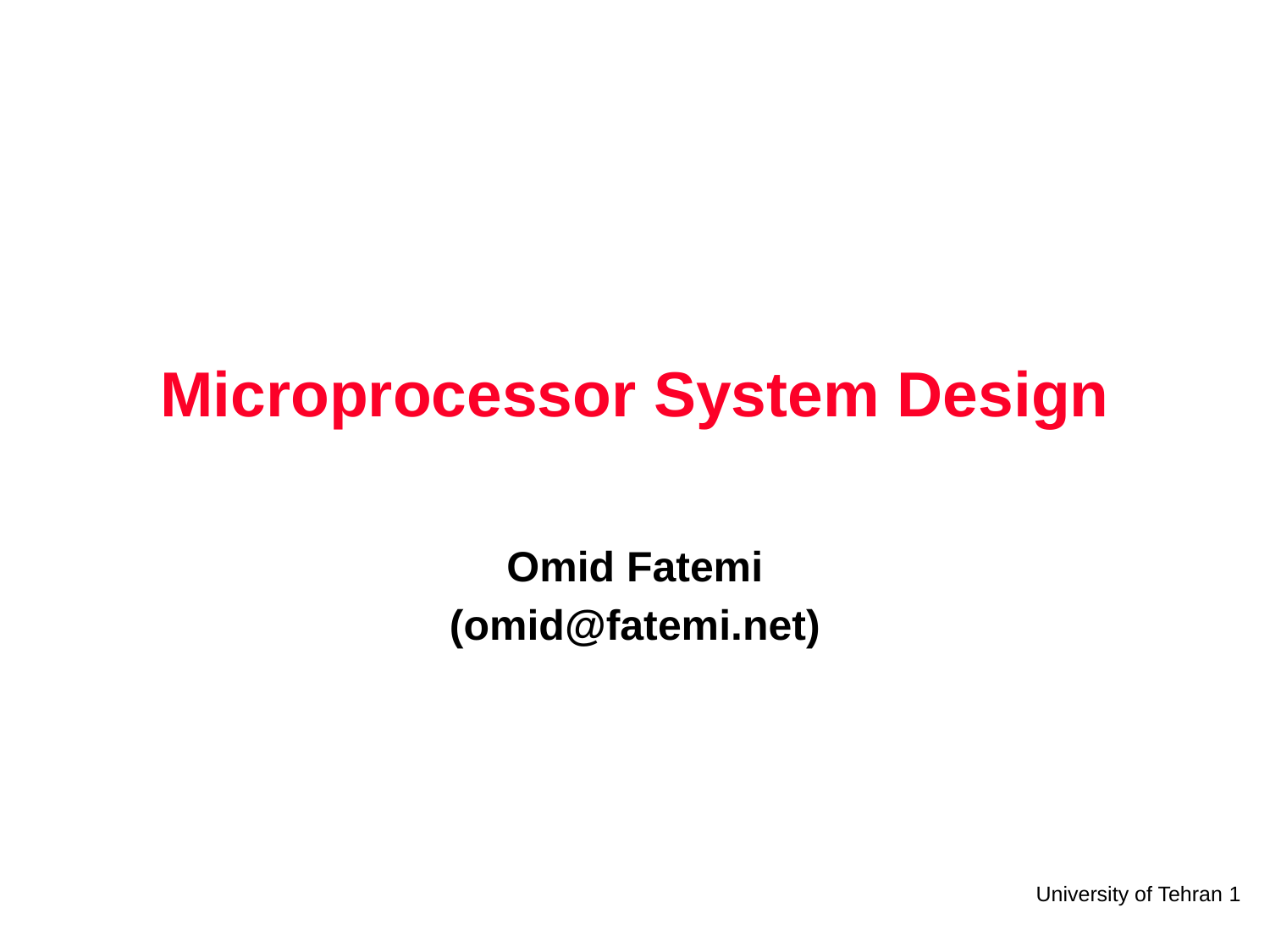

# Microprocessor System Design
Omid Fatemi
(omid@fatemi.net)